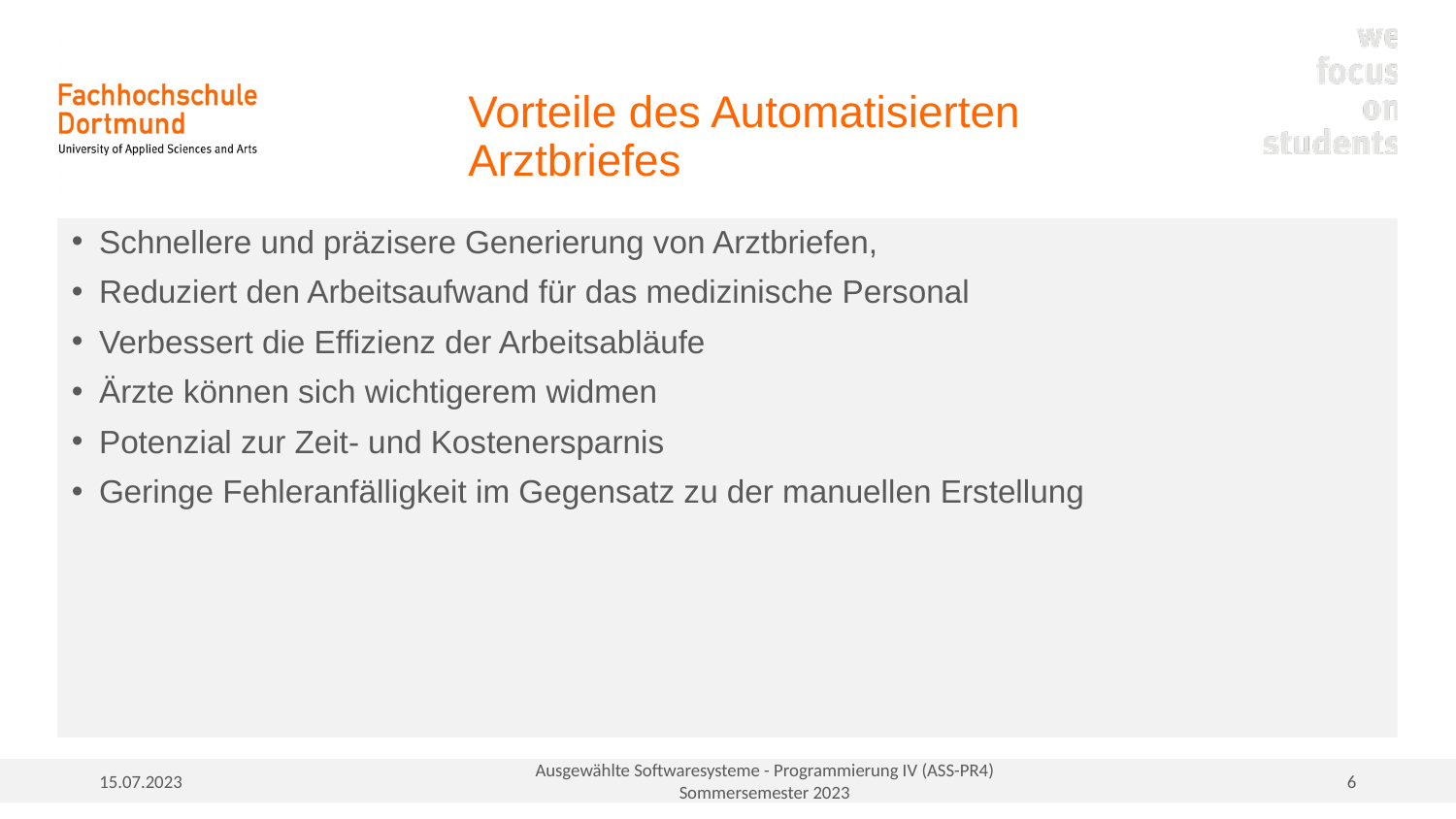

# Vorteile des Automatisierten Arztbriefes

Schnellere und präzisere Generierung von Arztbriefen,
Reduziert den Arbeitsaufwand für das medizinische Personal
Verbessert die Effizienz der Arbeitsabläufe
Ärzte können sich wichtigerem widmen
Potenzial zur Zeit- und Kostenersparnis
Geringe Fehleranfälligkeit im Gegensatz zu der manuellen Erstellung

15.07.2023
Ausgewählte Softwaresysteme - Programmierung IV (ASS-PR4)
Sommersemester 2023
6